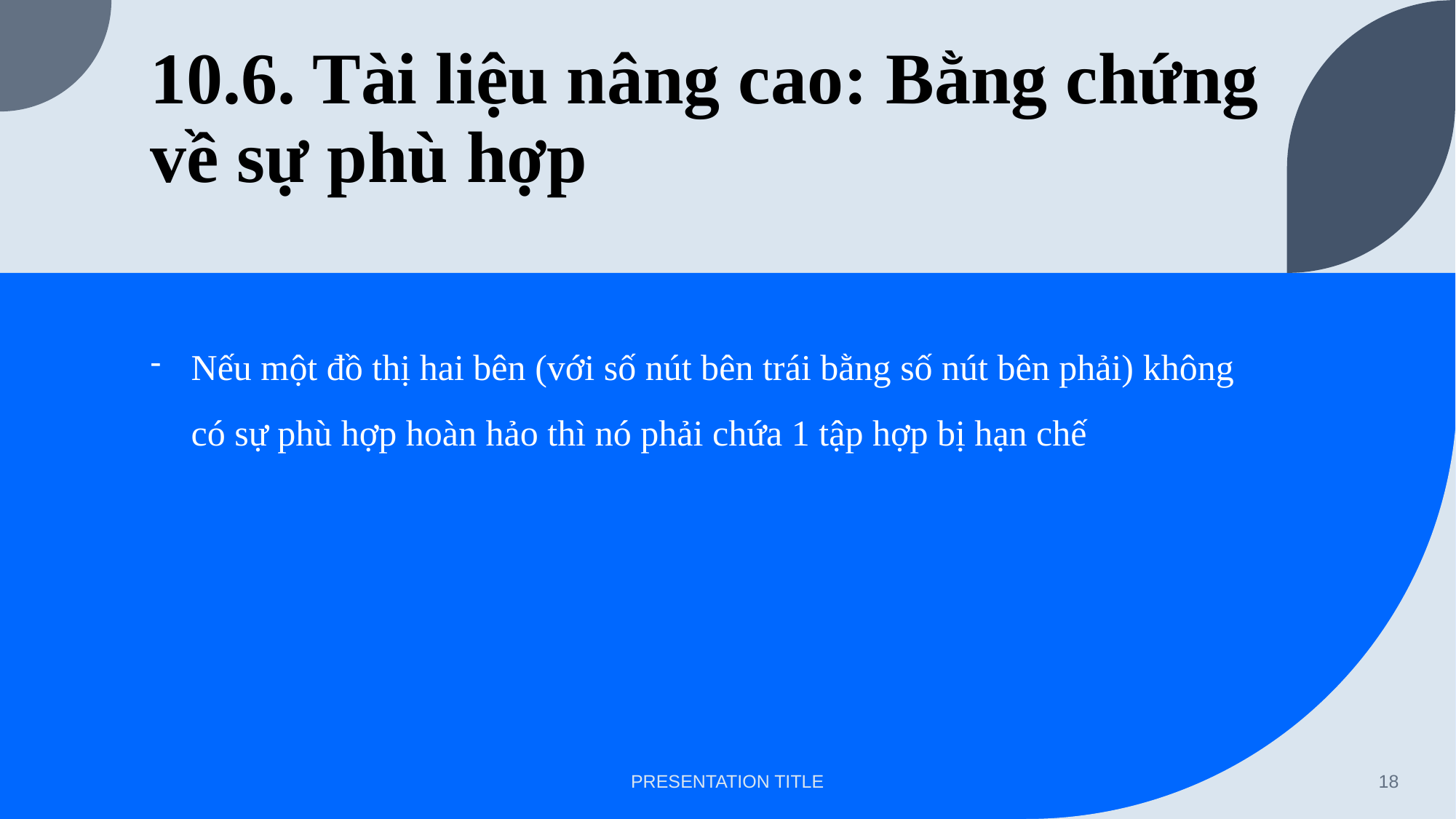

# 10.6. Tài liệu nâng cao: Bằng chứng về sự phù hợp
Nếu một đồ thị hai bên (với số nút bên trái bằng số nút bên phải) không có sự phù hợp hoàn hảo thì nó phải chứa 1 tập hợp bị hạn chế
PRESENTATION TITLE
18